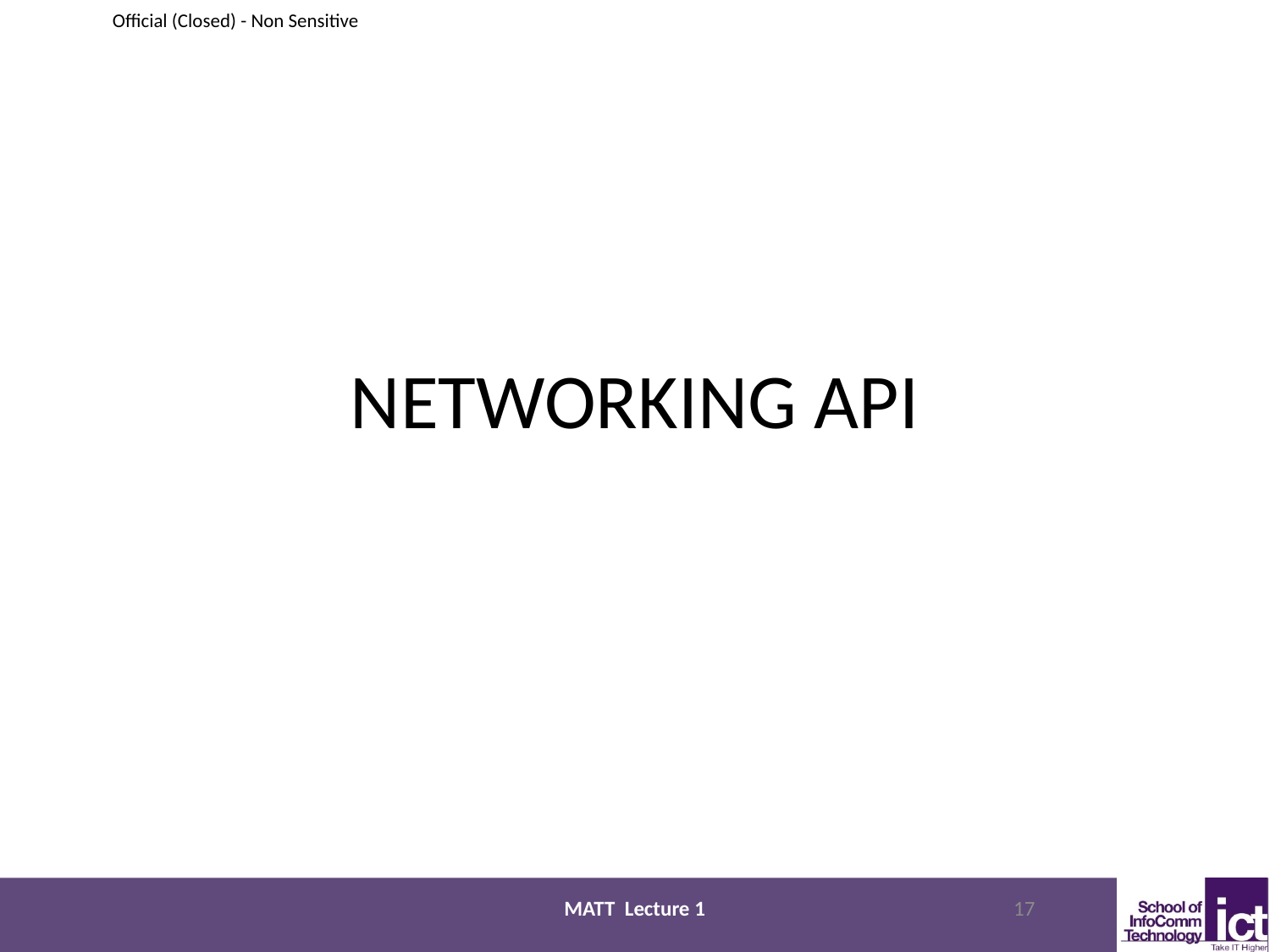

# NETWORKING API

MATT  Lecture 1
17